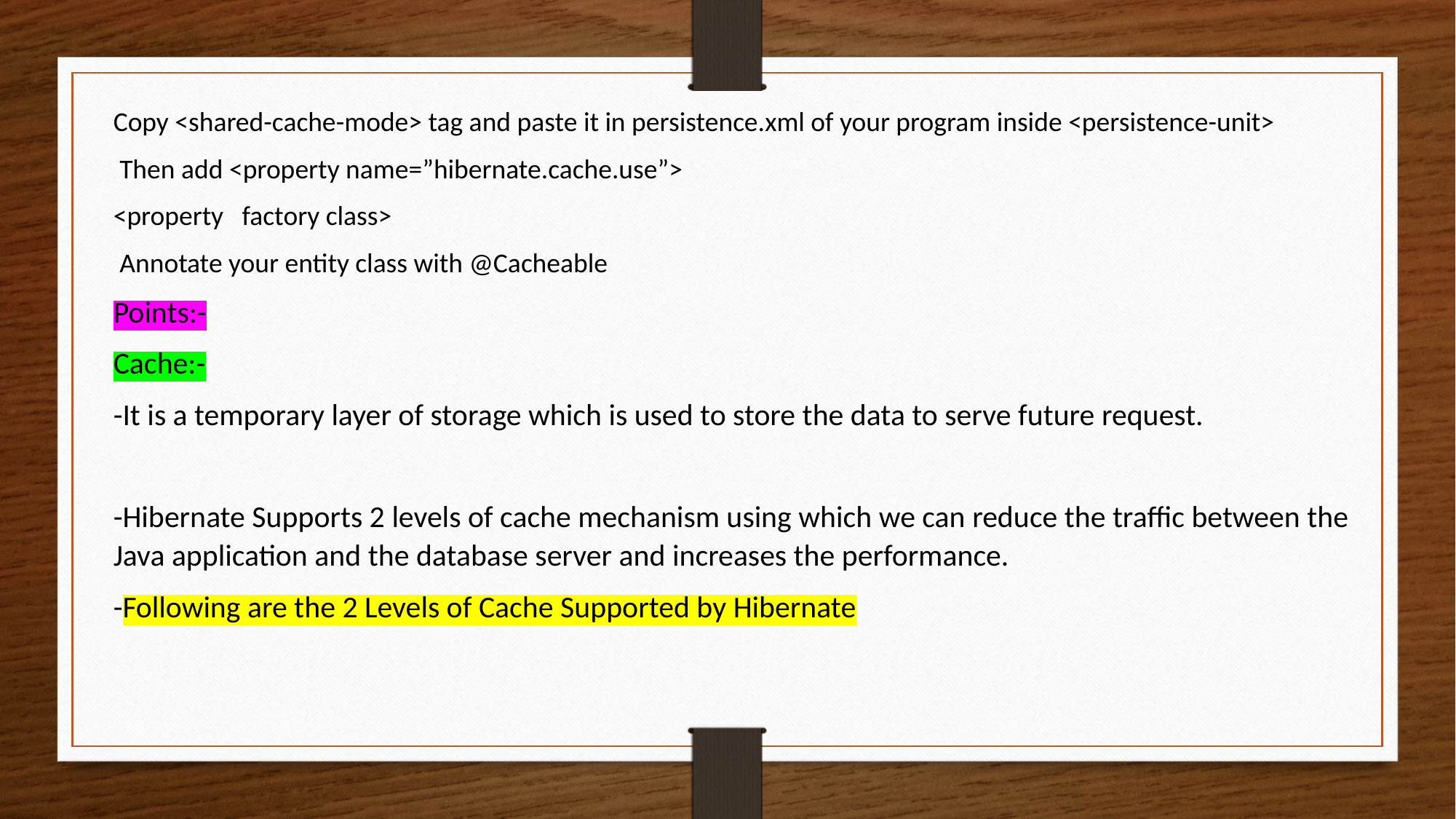

Copy <shared-cache-mode> tag and paste it in persistence.xml of your program inside <persistence-unit>
 Then add <property name=”hibernate.cache.use”>
<property   factory class>
 Annotate your entity class with @Cacheable
Points:-
Cache:-
-It is a temporary layer of storage which is used to store the data to serve future request.

-Hibernate Supports 2 levels of cache mechanism using which we can reduce the traffic between the Java application and the database server and increases the performance.
-Following are the 2 Levels of Cache Supported by Hibernate